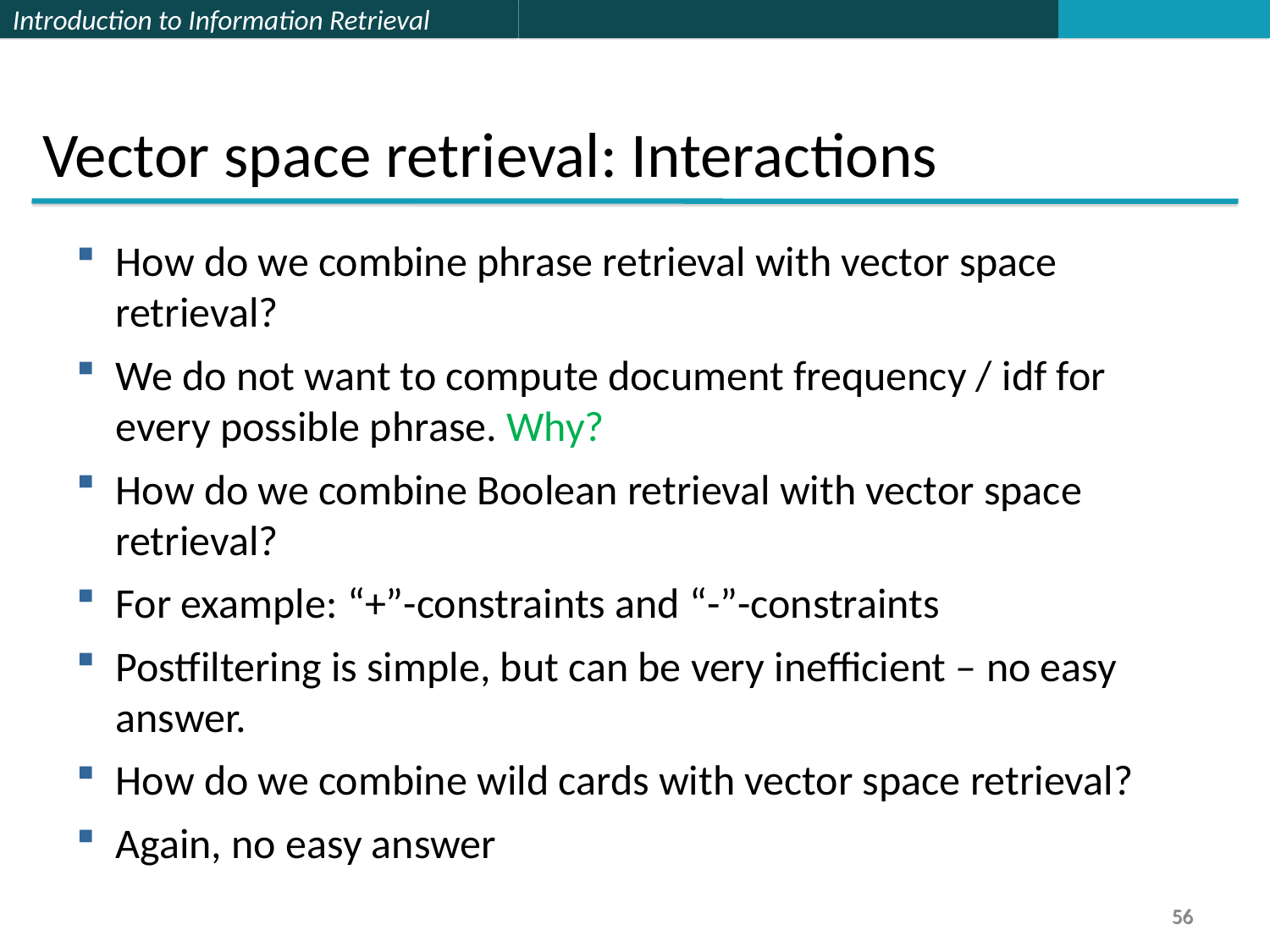

Vector space retrieval: Interactions
How do we combine phrase retrieval with vector space retrieval?
We do not want to compute document frequency / idf for every possible phrase. Why?
How do we combine Boolean retrieval with vector space retrieval?
For example: “+”-constraints and “-”-constraints
Postfiltering is simple, but can be very inefficient – no easy answer.
How do we combine wild cards with vector space retrieval?
Again, no easy answer
56
56